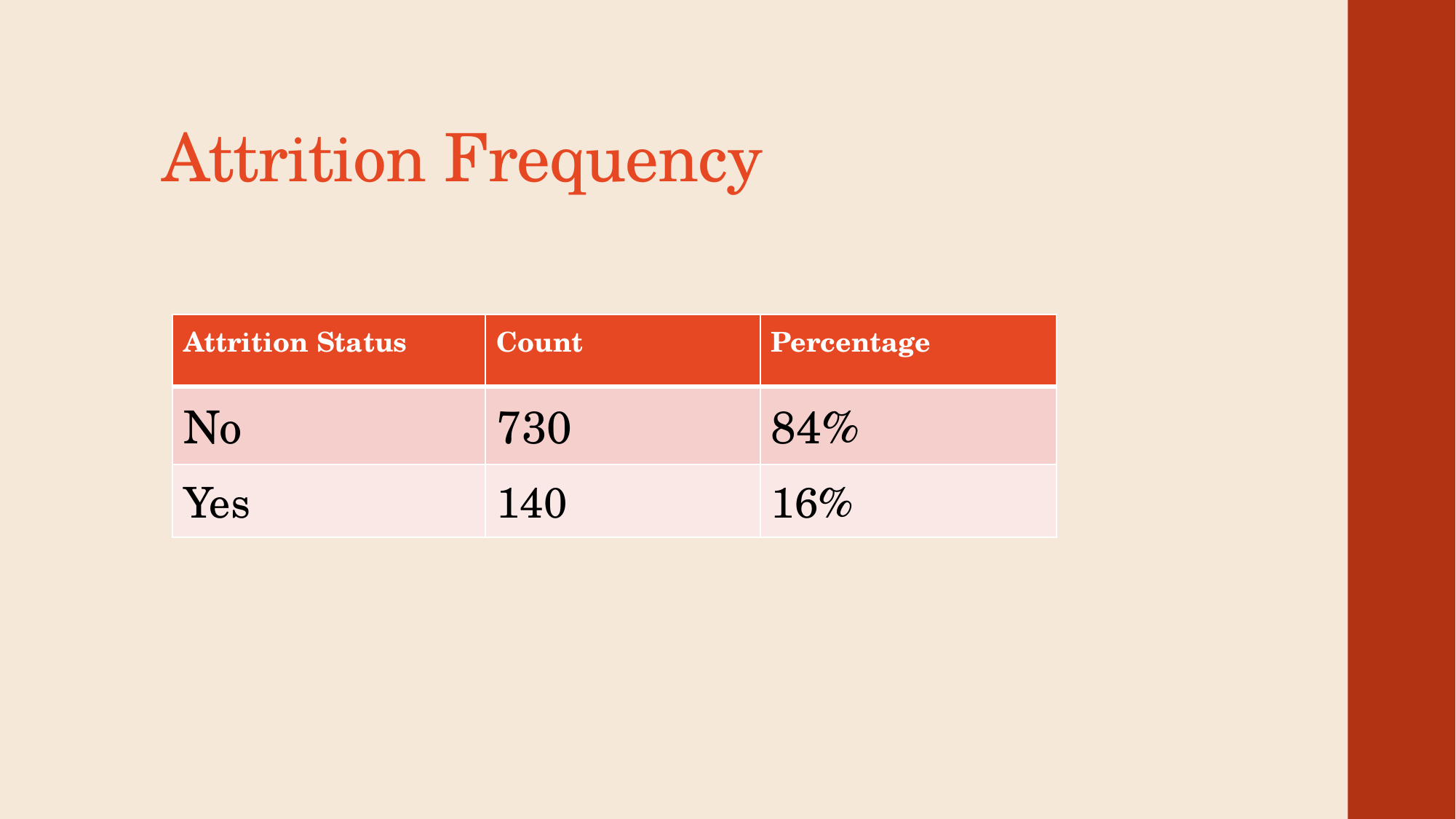

# Attrition Frequency
| Attrition Status | Count | Percentage |
| --- | --- | --- |
| No | 730 | 84% |
| Yes | 140 | 16% |